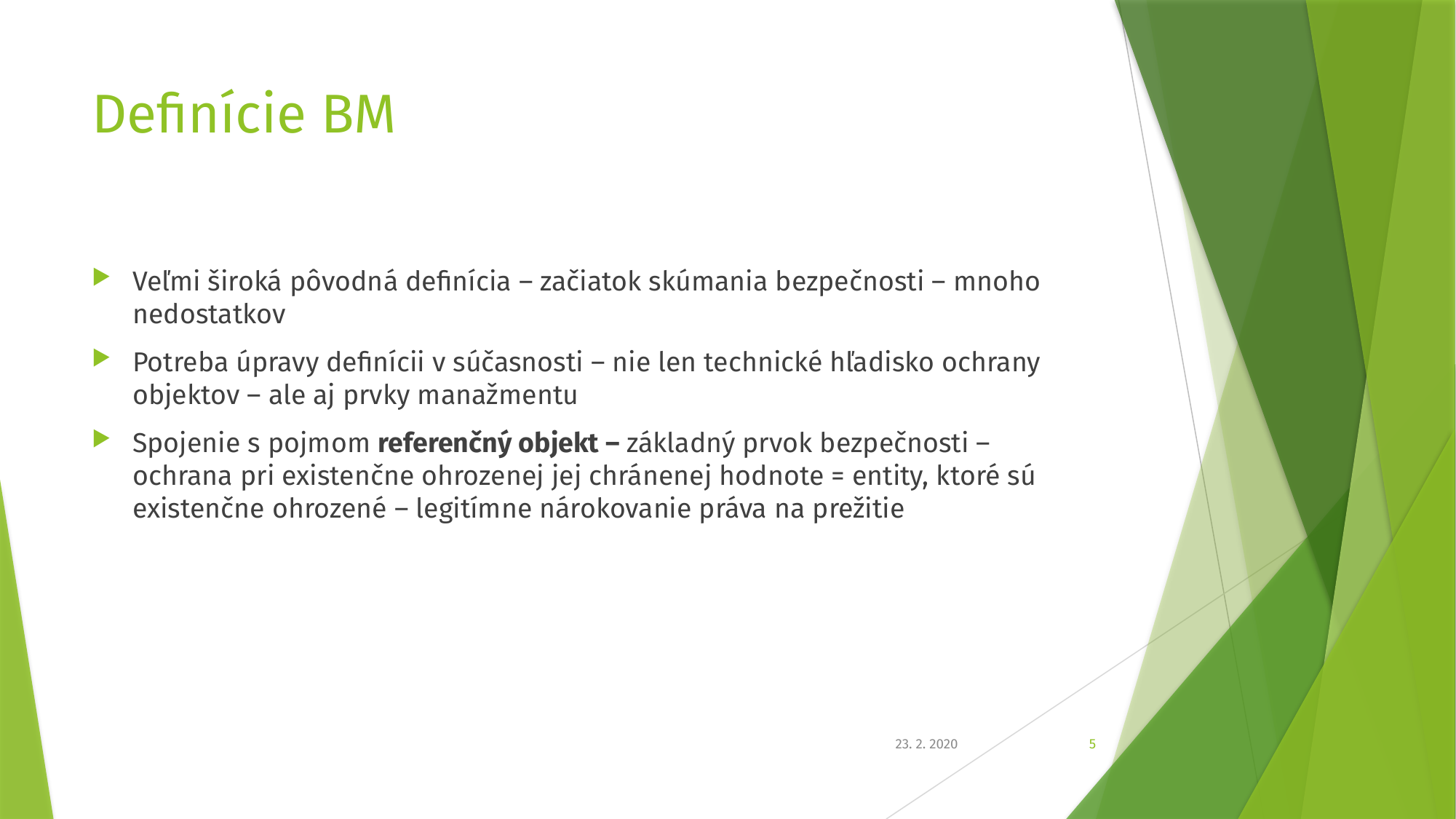

# Definície BM
Veľmi široká pôvodná definícia – začiatok skúmania bezpečnosti – mnoho nedostatkov
Potreba úpravy definícii v súčasnosti – nie len technické hľadisko ochrany objektov – ale aj prvky manažmentu
Spojenie s pojmom referenčný objekt – základný prvok bezpečnosti – ochrana pri existenčne ohrozenej jej chránenej hodnote = entity, ktoré sú existenčne ohrozené – legitímne nárokovanie práva na prežitie
23. 2. 2020
5